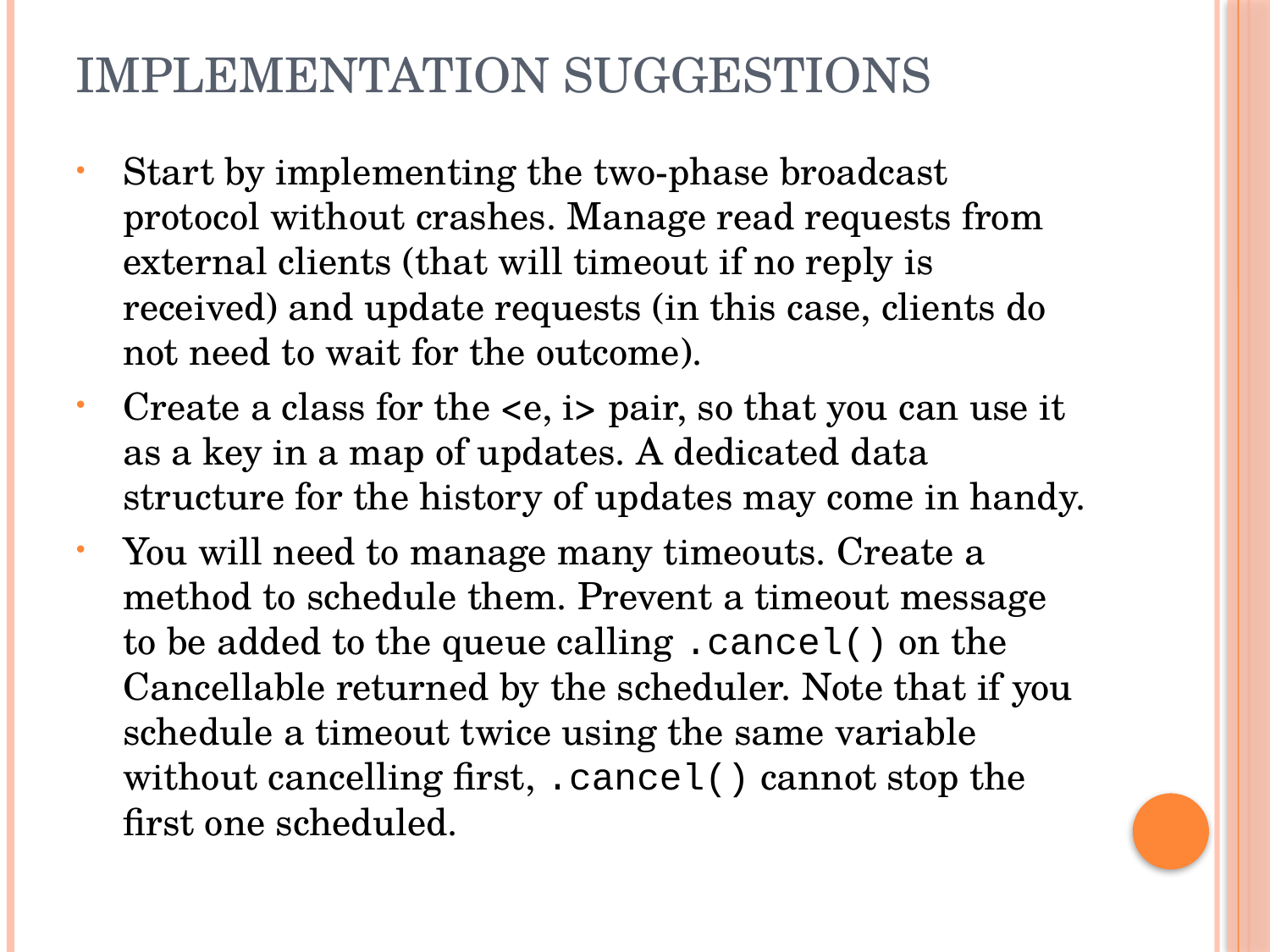

# Implementation suggestions
Start by implementing the two-phase broadcast protocol without crashes. Manage read requests from external clients (that will timeout if no reply is received) and update requests (in this case, clients do not need to wait for the outcome).
Create a class for the <e, i> pair, so that you can use it as a key in a map of updates. A dedicated data structure for the history of updates may come in handy.
You will need to manage many timeouts. Create a method to schedule them. Prevent a timeout message to be added to the queue calling .cancel() on the Cancellable returned by the scheduler. Note that if you schedule a timeout twice using the same variable without cancelling first, .cancel() cannot stop the first one scheduled.
22